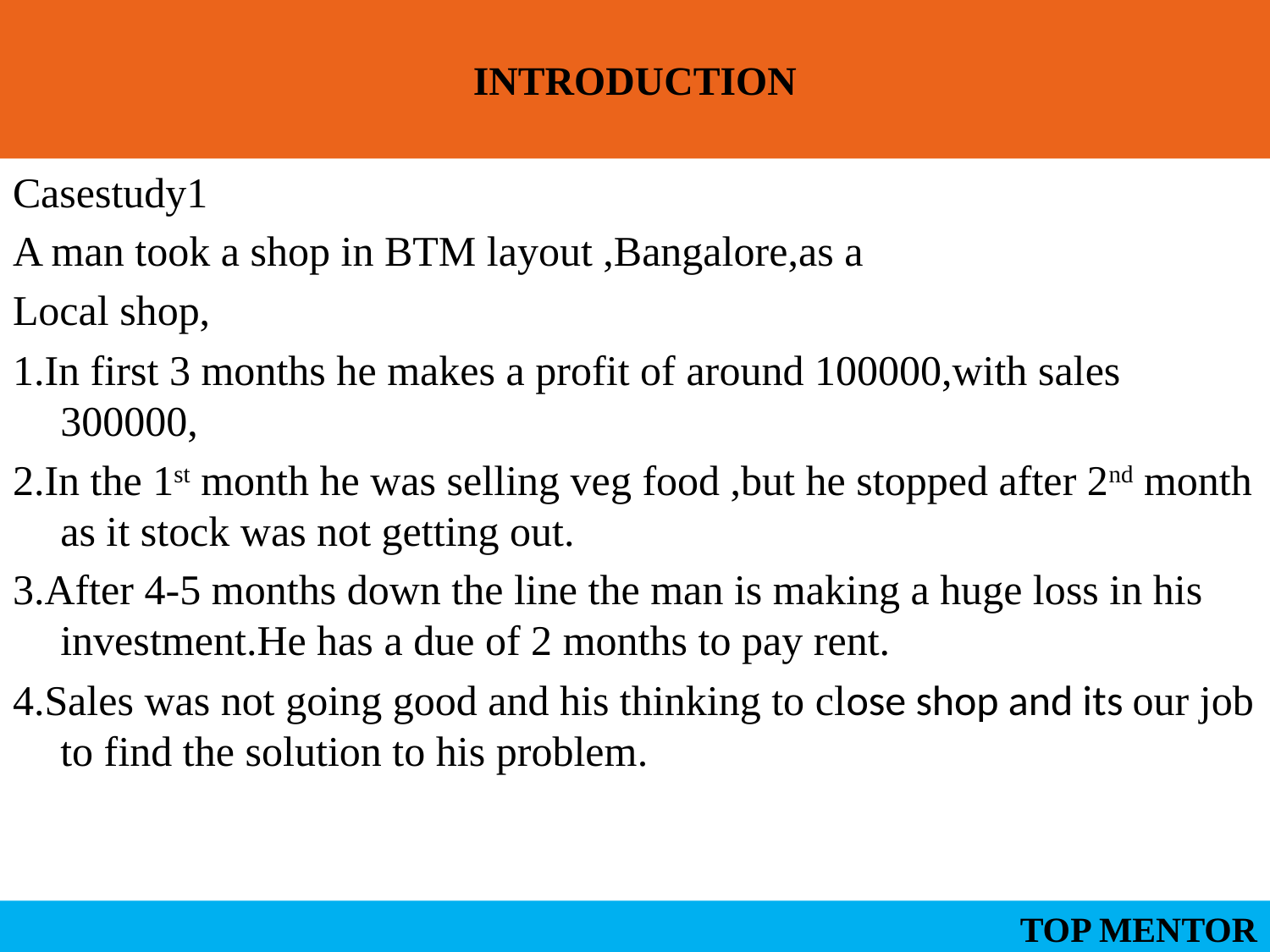

# INTRODUCTION
Casestudy1
A man took a shop in BTM layout ,Bangalore,as a
Local shop,
1.In first 3 months he makes a profit of around 100000,with sales 300000,
2.In the 1st month he was selling veg food ,but he stopped after 2nd month as it stock was not getting out.
3.After 4-5 months down the line the man is making a huge loss in his investment.He has a due of 2 months to pay rent.
4.Sales was not going good and his thinking to close shop and its our job to find the solution to his problem.
TOP MENTOR